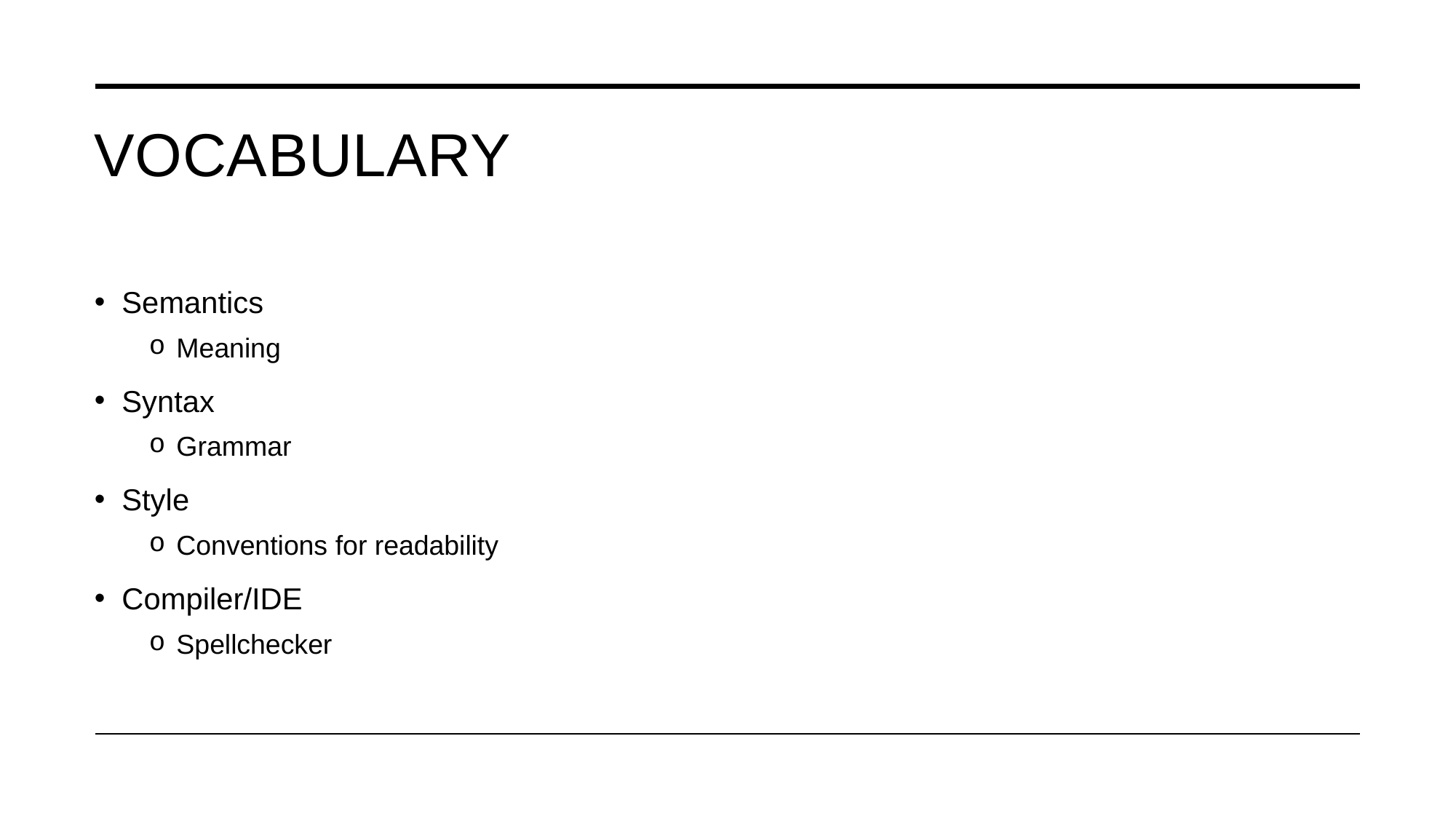

# Vocabulary
Semantics
Meaning
Syntax
Grammar
Style
Conventions for readability
Compiler/IDE
Spellchecker